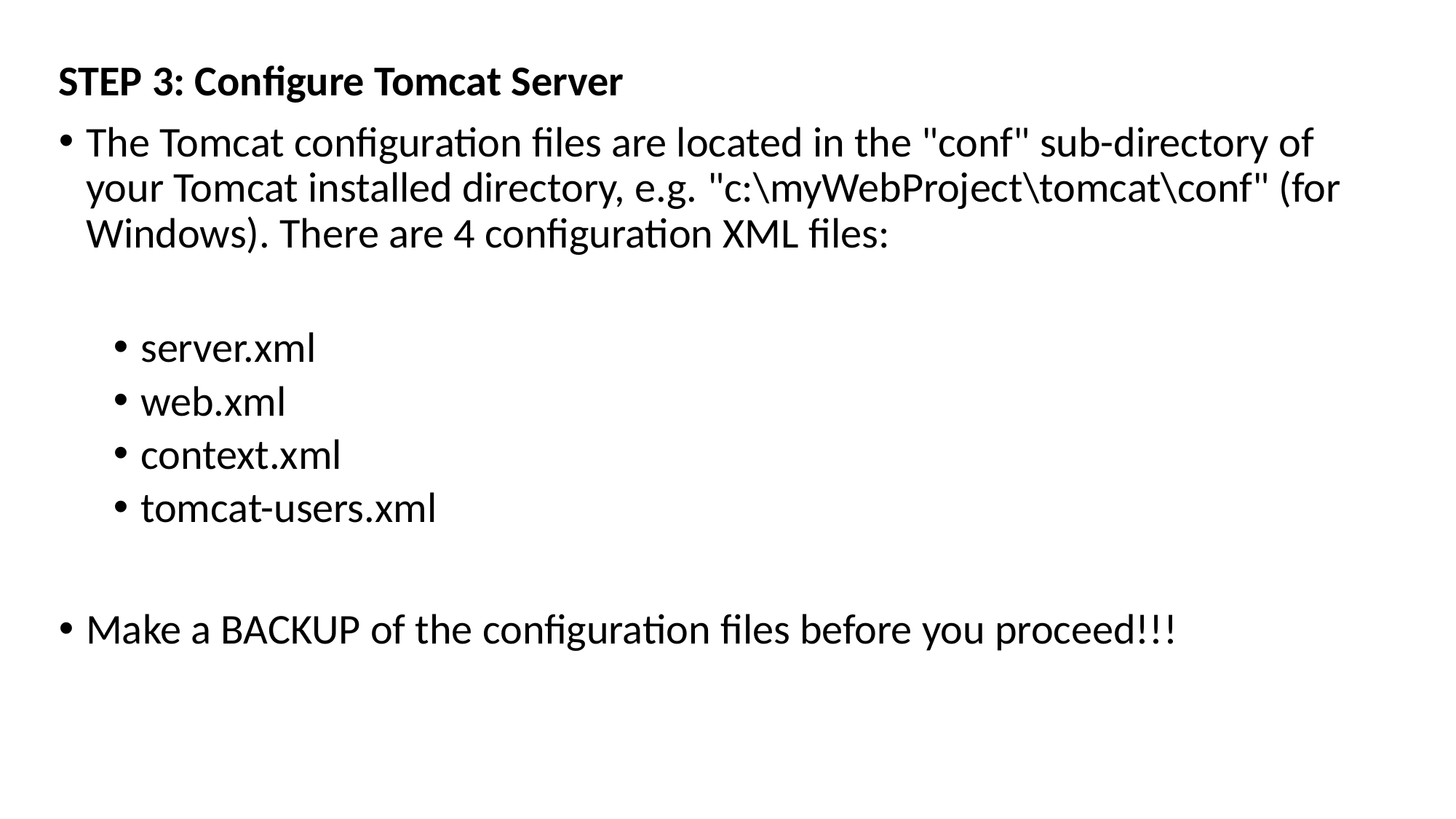

STEP 3: Configure Tomcat Server
The Tomcat configuration files are located in the "conf" sub-directory of your Tomcat installed directory, e.g. "c:\myWebProject\tomcat\conf" (for Windows). There are 4 configuration XML files:

server.xml
web.xml
context.xml
tomcat-users.xml

Make a BACKUP of the configuration files before you proceed!!!